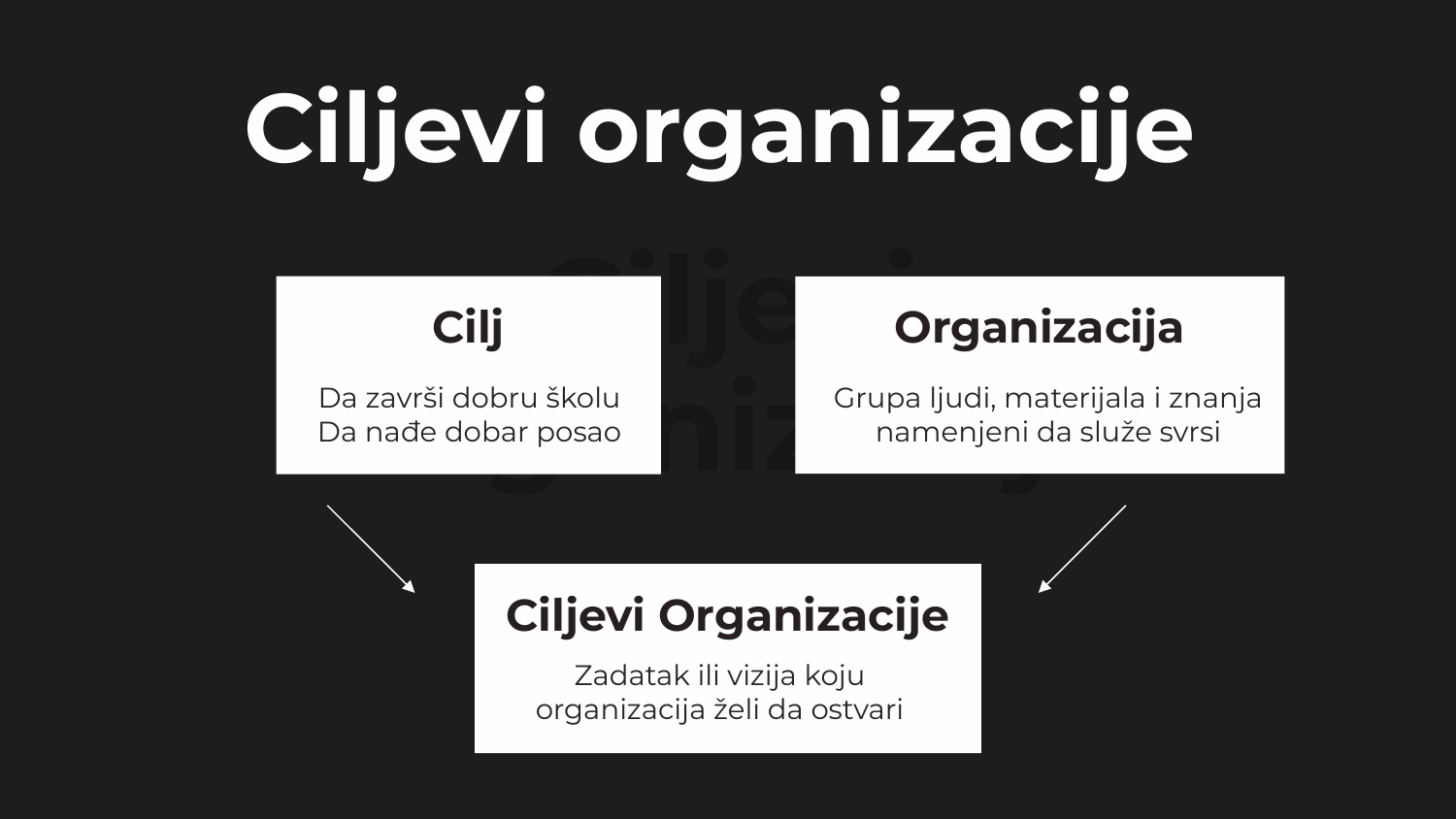

Ciljevi organizacije

Cilj
Organizacija
Da završi dobru školu
Da nađe dobar posao
Grupa ljudi, materijala i znanja namenjeni da služe svrsi

Ciljevi Organizacije
Zadatak ili vizija koju organizacija želi da ostvari